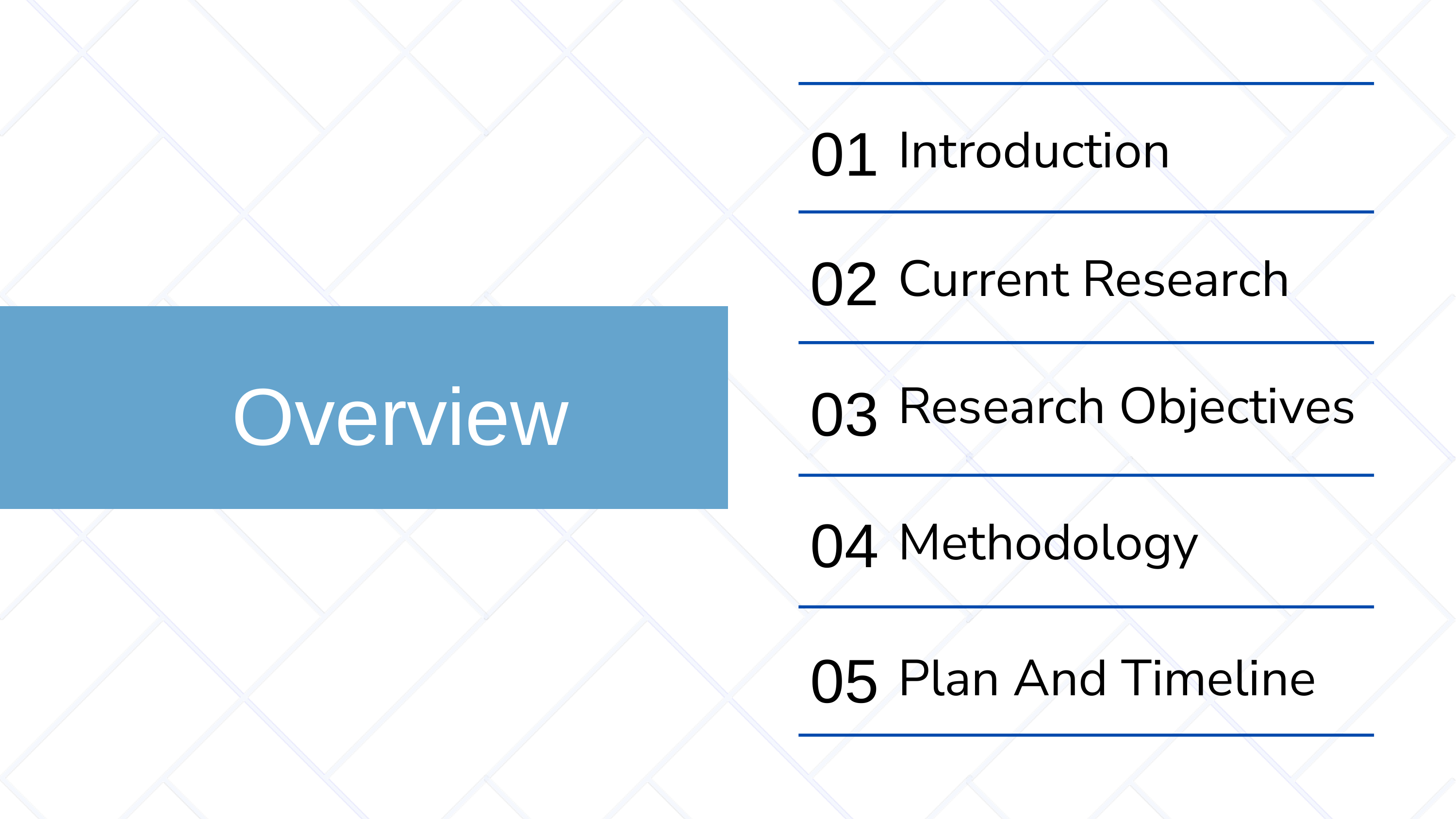

01
Introduction

02
Current Research

Overview
03
Research Objectives

04
Methodology

05
Plan And Timeline